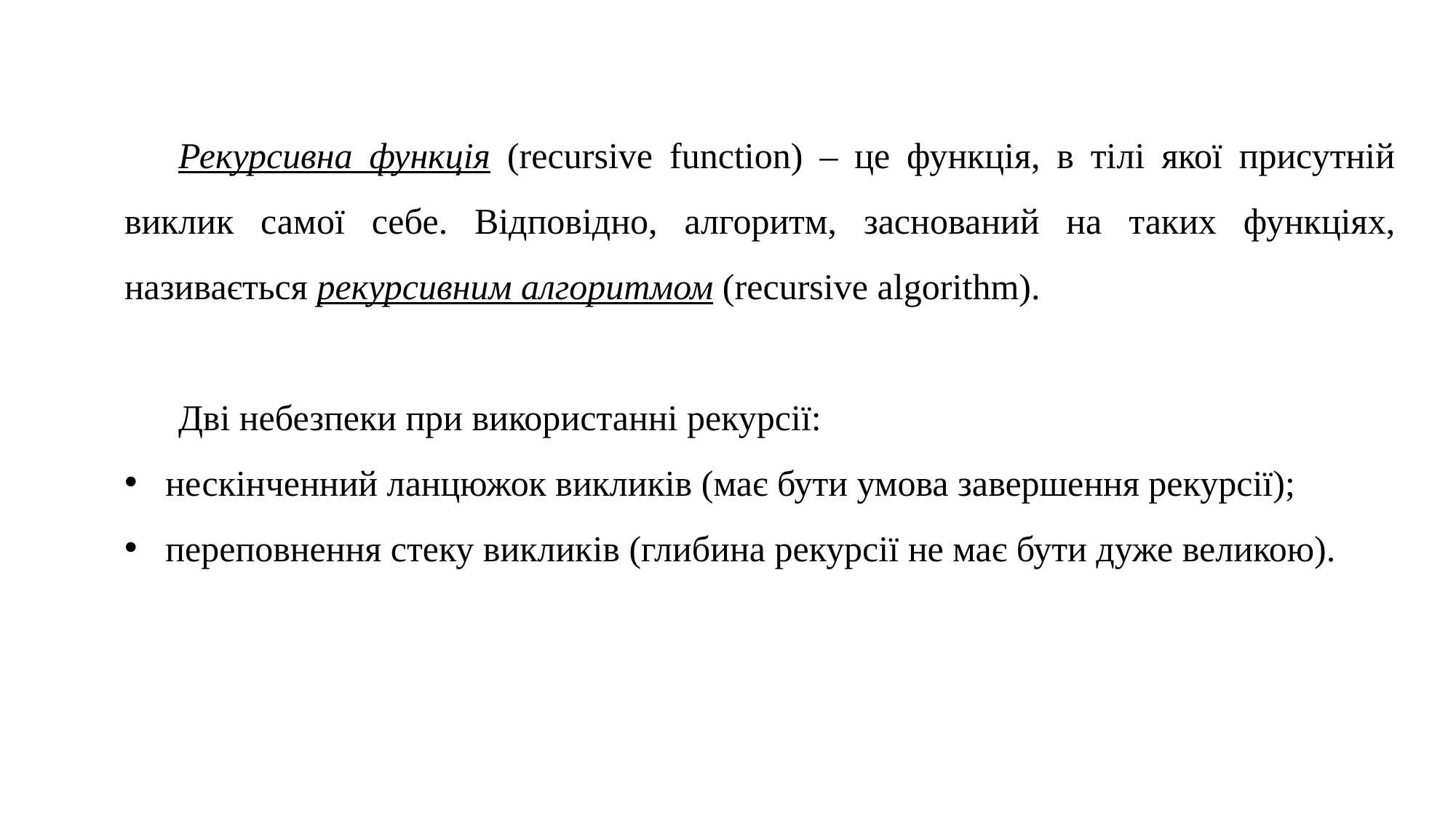

Рекурсивна функція (recursive function) – це функція, в тілі якої присутній виклик самої себе. Відповідно, алгоритм, заснований на таких функціях, називається рекурсивним алгоритмом (recursive algorithm).

Дві небезпеки при використанні рекурсії:
нескінченний ланцюжок викликів (має бути умова завершення рекурсії);
переповнення стеку викликів (глибина рекурсії не має бути дуже великою).